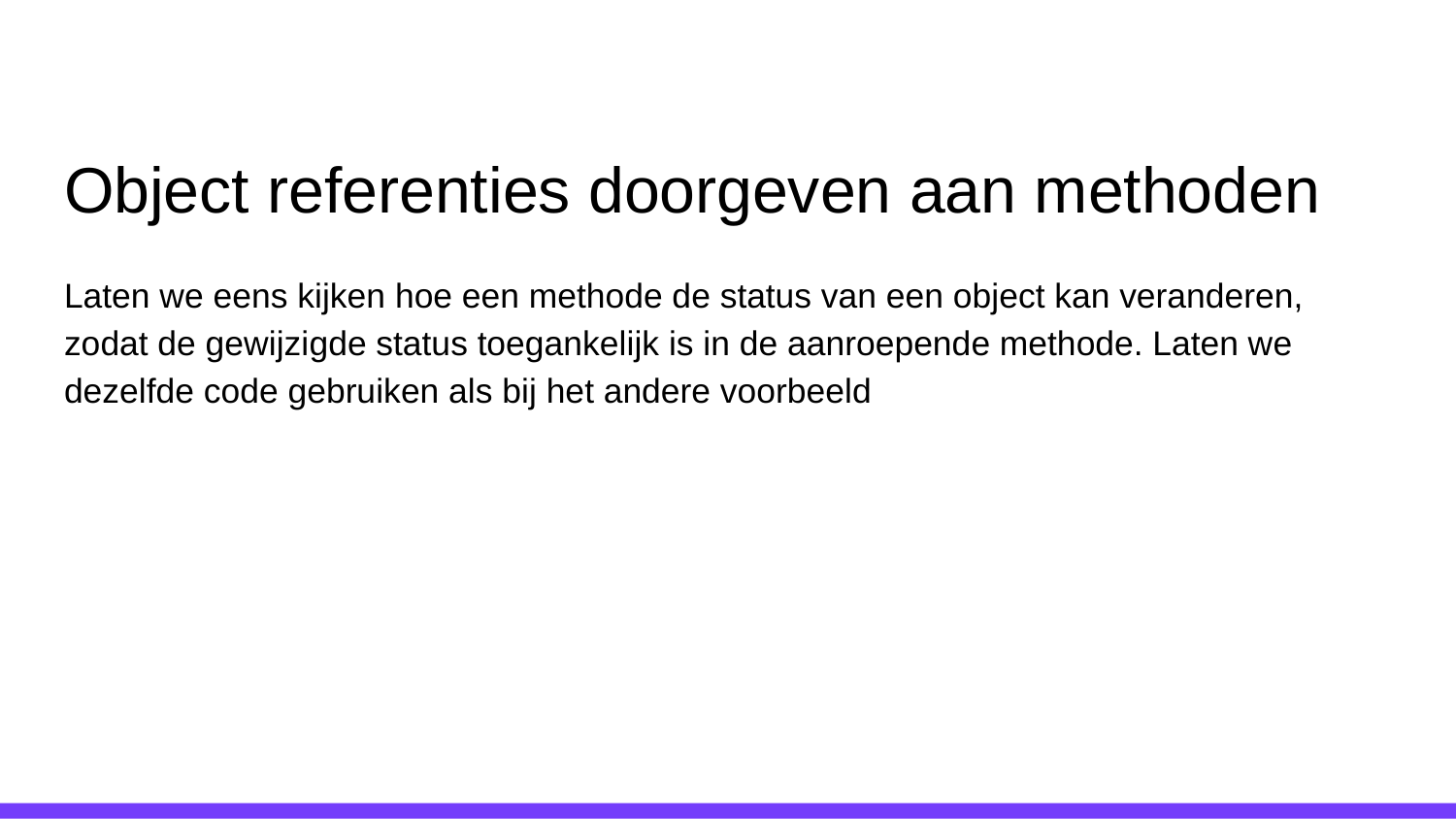

# Object referenties doorgeven aan methoden
Laten we eens kijken hoe een methode de status van een object kan veranderen, zodat de gewijzigde status toegankelijk is in de aanroepende methode. Laten we dezelfde code gebruiken als bij het andere voorbeeld